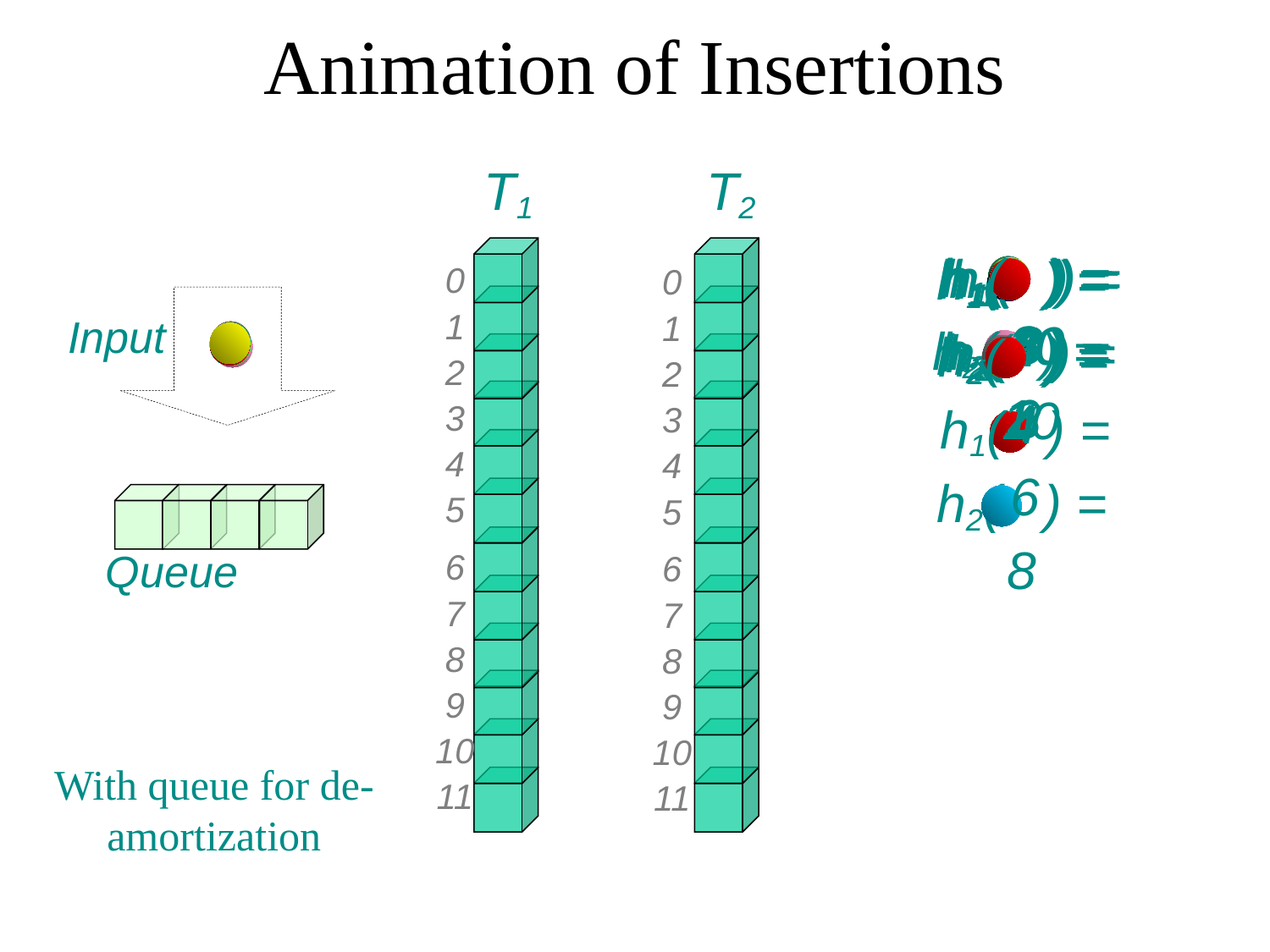

# Animation of Insertions
T1
T2
h1(   ) = 8

h2(   ) = 10

h1(   ) = 6

h1(   ) = 2

h1(   ) = 10

h1(   ) = 4

h1(   ) = 8

h1(   ) = 4

h2(   ) = 1

h1(   ) = 4

h1(   ) = 10

h2(   ) = 6

h1(   ) = 6

h1(   ) = 2

h2(   ) = 4

h1(   ) = 6

h2(   ) = 8

0
1
2
3
4
5

6
7
8
9
10
11
0
1
2
3
4
5

6
7
8
9
10
11

Input
h2(   ) = 8

h2(   ) = 4

Queue
With queue for de-amortization
60